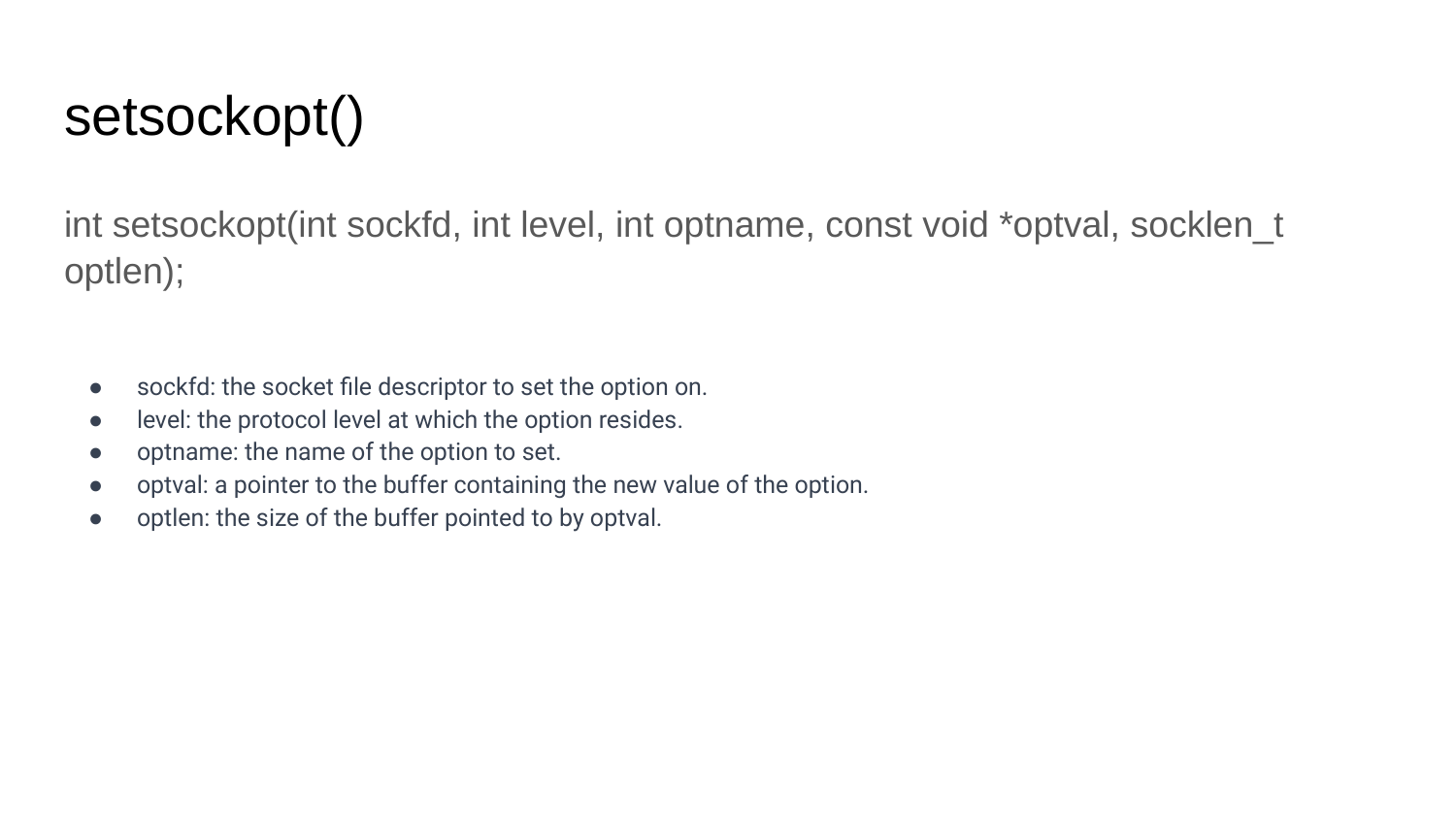

# setsockopt()
int setsockopt(int sockfd, int level, int optname, const void *optval, socklen_t optlen);

sockfd: the socket file descriptor to set the option on.
level: the protocol level at which the option resides.
optname: the name of the option to set.
optval: a pointer to the buffer containing the new value of the option.
optlen: the size of the buffer pointed to by optval.